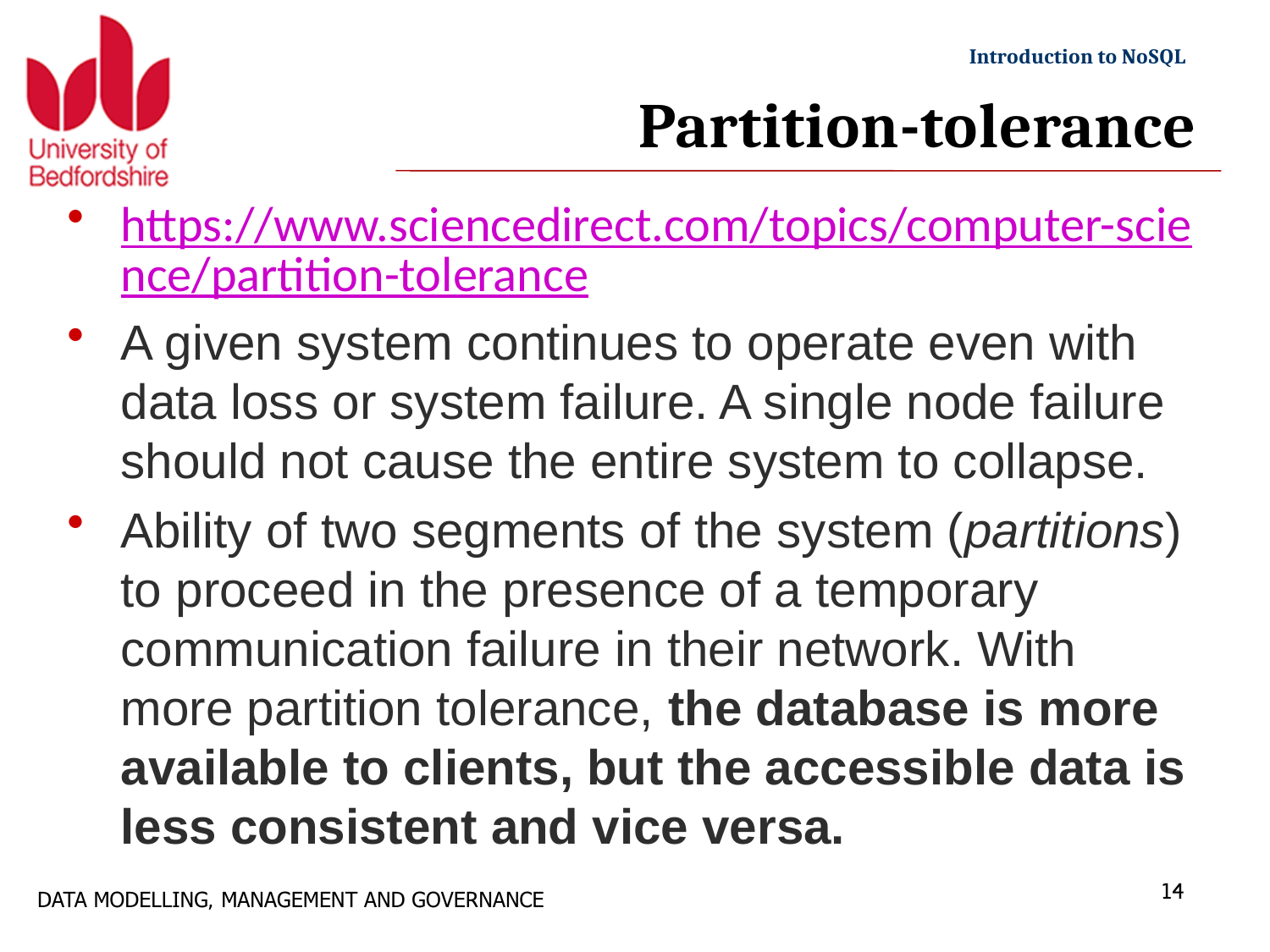

# Partition-tolerance
https://www.sciencedirect.com/topics/computer-science/partition-tolerance
A given system continues to operate even with data loss or system failure. A single node failure should not cause the entire system to collapse.
Ability of two segments of the system (partitions) to proceed in the presence of a temporary communication failure in their network. With more partition tolerance, the database is more available to clients, but the accessible data is less consistent and vice versa.